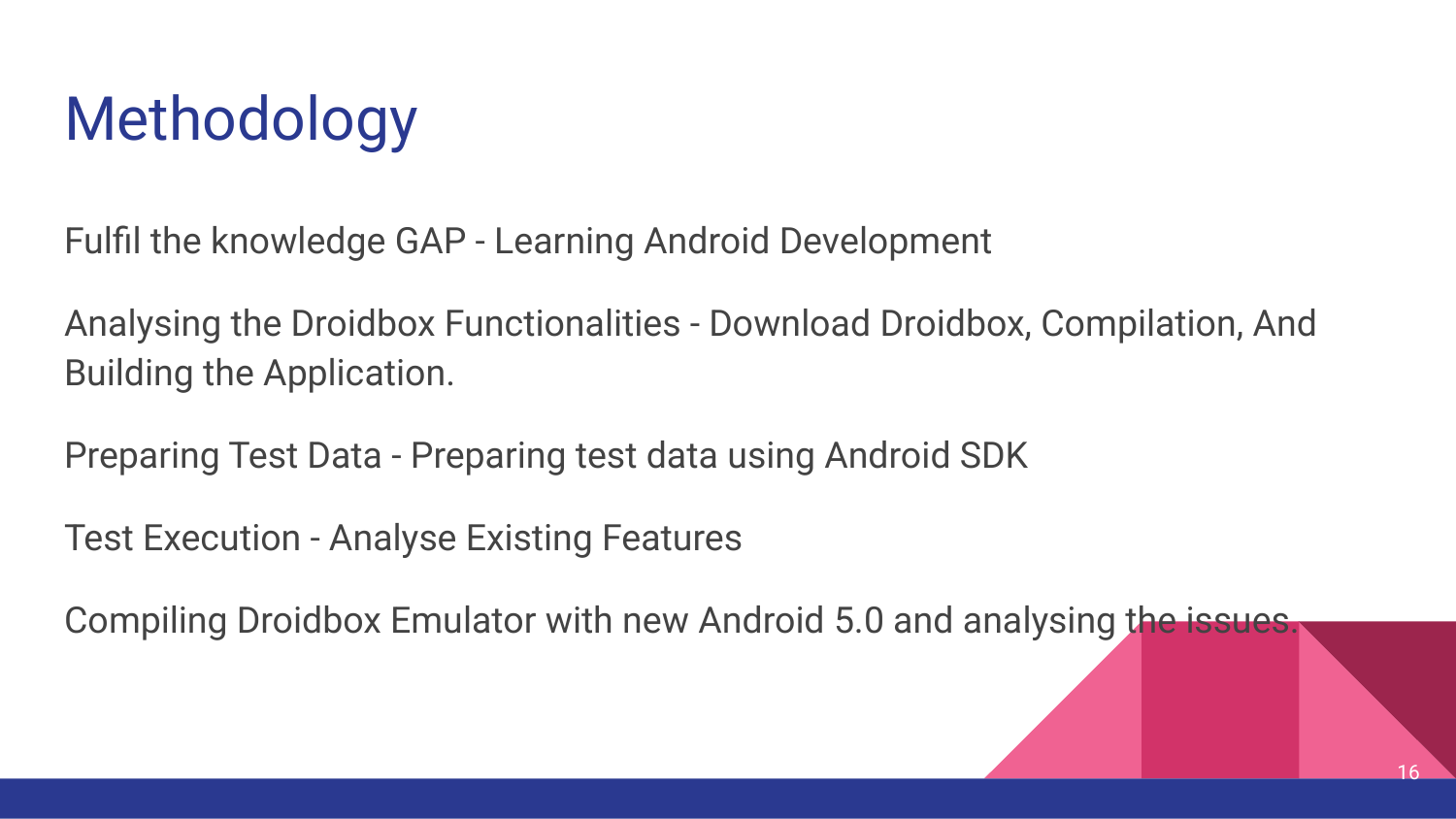

# Methodology
Fulfil the knowledge GAP - Learning Android Development
Analysing the Droidbox Functionalities - Download Droidbox, Compilation, And Building the Application.
Preparing Test Data - Preparing test data using Android SDK
Test Execution - Analyse Existing Features
Compiling Droidbox Emulator with new Android 5.0 and analysing the issues.
16